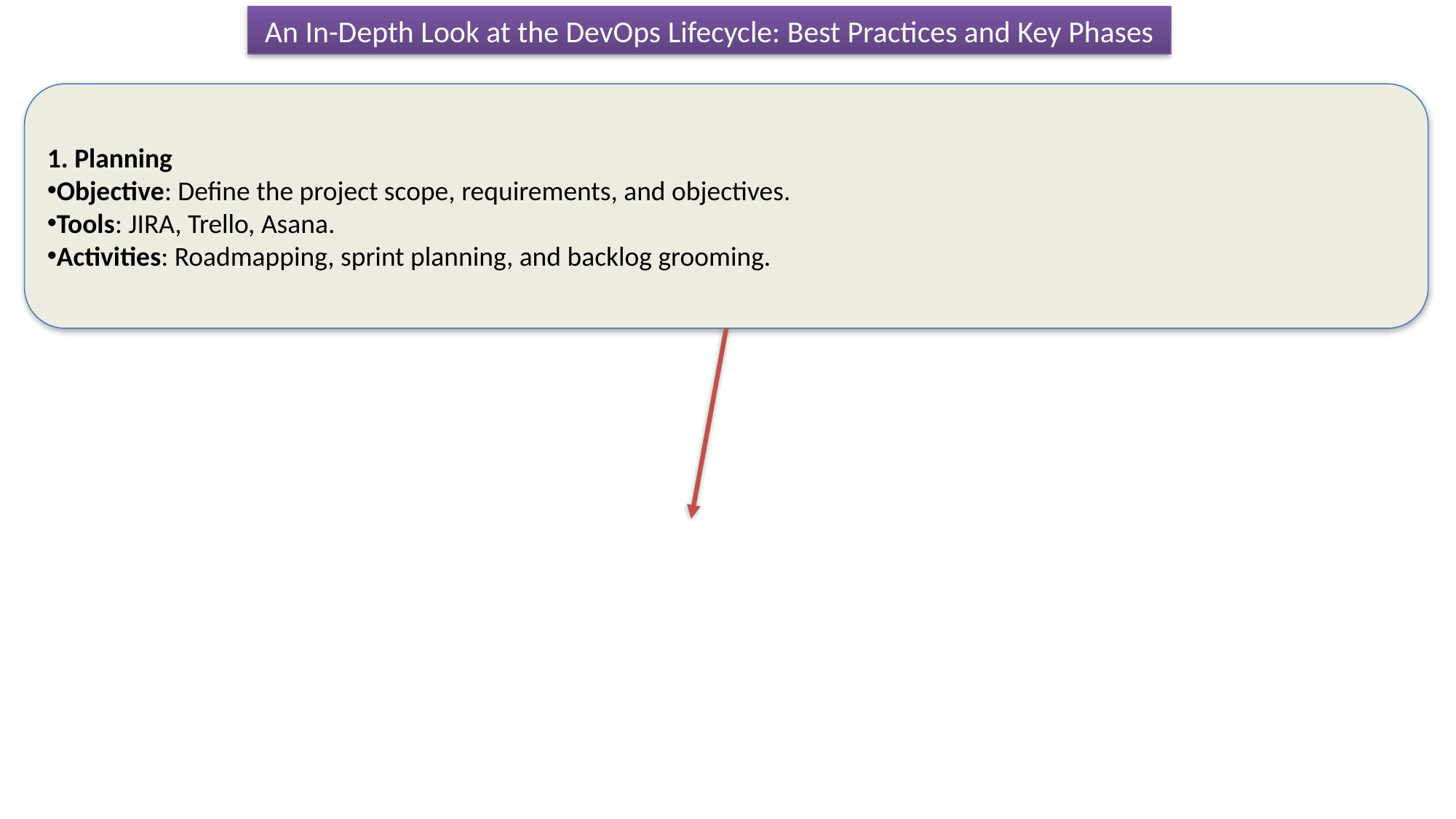

An In-Depth Look at the DevOps Lifecycle: Best Practices and Key Phases

1. Planning
Objective: Define the project scope, requirements, and objectives.
Tools: JIRA, Trello, Asana.
Activities: Roadmapping, sprint planning, and backlog grooming.